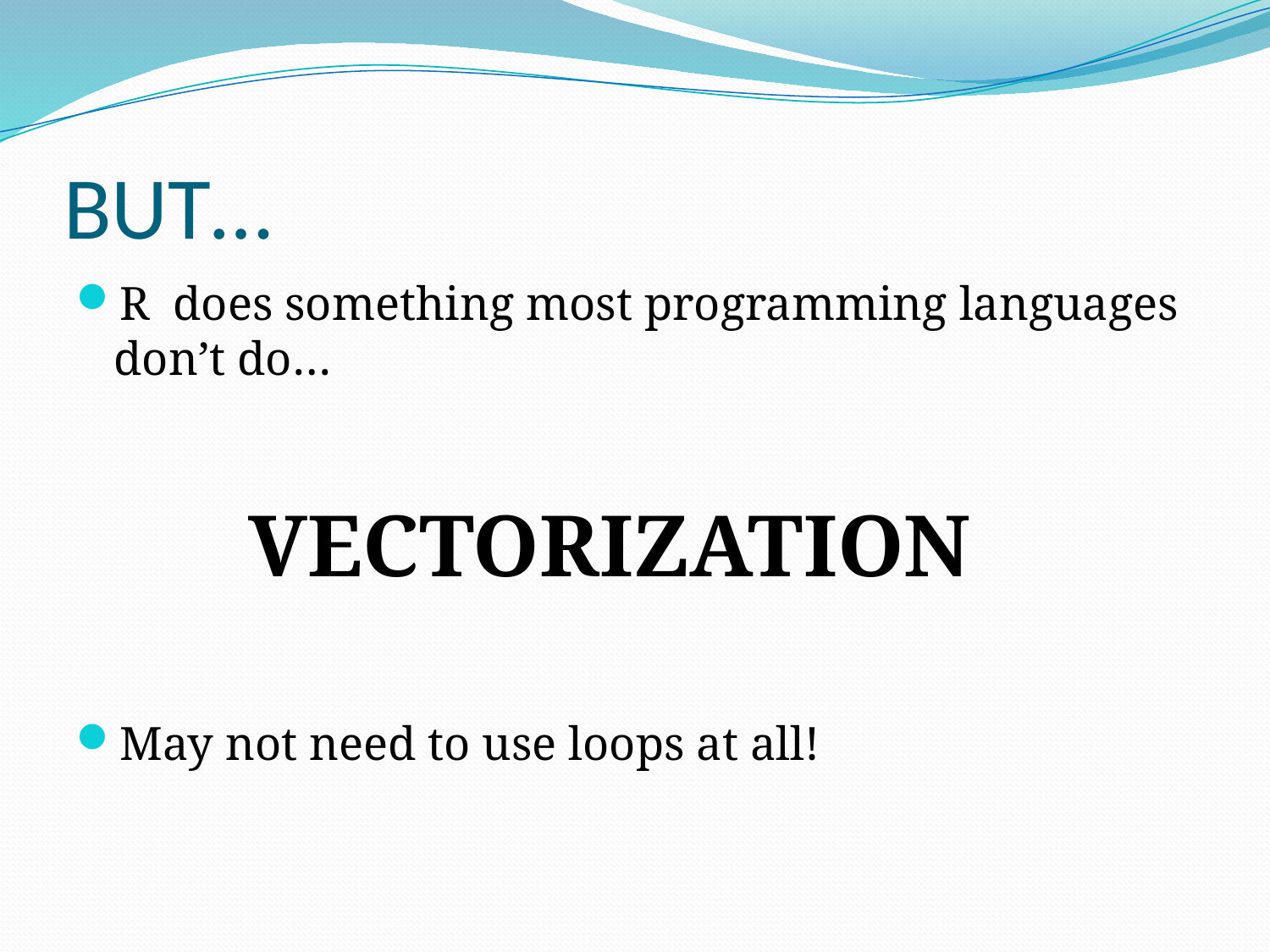

# BUT…
R  does something most programming languages don’t do…

May not need to use loops at all!
VECTORIZATION